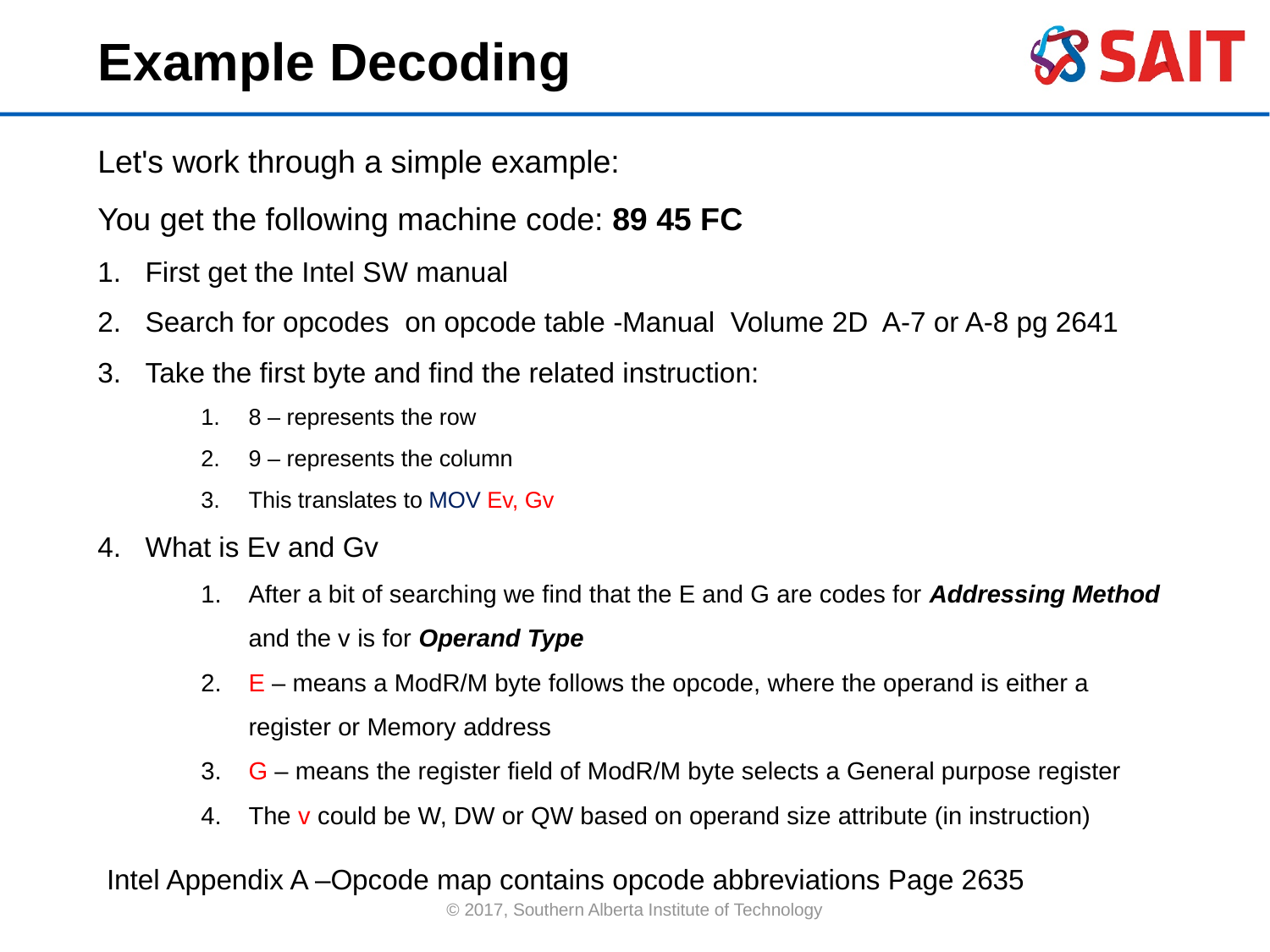

Example Decoding
Let's work through a simple example:
You get the following machine code: 89 45 FC
First get the Intel SW manual
Search for opcodes  on opcode table -Manual  Volume 2D  A-7 or A-8 pg 2641
Take the first byte and find the related instruction:
8 – represents the row
9 – represents the column
This translates to MOV Ev, Gv
What is Ev and Gv
After a bit of searching we find that the E and G are codes for Addressing Method and the v is for Operand Type
E – means a ModR/M byte follows the opcode, where the operand is either a register or Memory address
G – means the register field of ModR/M byte selects a General purpose register
The v could be W, DW or QW based on operand size attribute (in instruction)
Intel Appendix A –Opcode map contains opcode abbreviations Page 2635